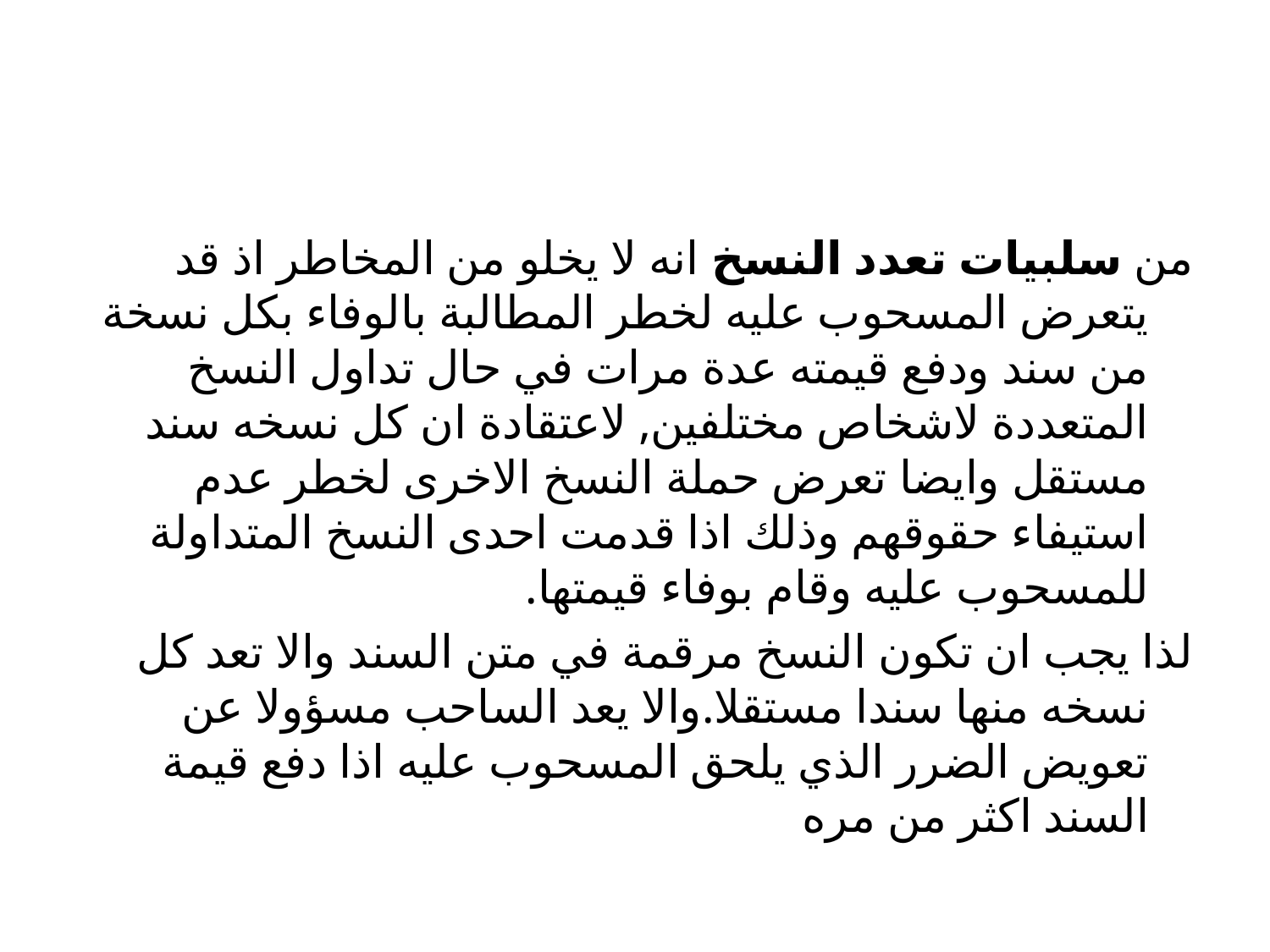

#
من سلبيات تعدد النسخ انه لا يخلو من المخاطر اذ قد يتعرض المسحوب عليه لخطر المطالبة بالوفاء بكل نسخة من سند ودفع قيمته عدة مرات في حال تداول النسخ المتعددة لاشخاص مختلفين, لاعتقادة ان كل نسخه سند مستقل وايضا تعرض حملة النسخ الاخرى لخطر عدم استيفاء حقوقهم وذلك اذا قدمت احدى النسخ المتداولة للمسحوب عليه وقام بوفاء قيمتها.
لذا يجب ان تكون النسخ مرقمة في متن السند والا تعد كل نسخه منها سندا مستقلا.والا يعد الساحب مسؤولا عن تعويض الضرر الذي يلحق المسحوب عليه اذا دفع قيمة السند اكثر من مره